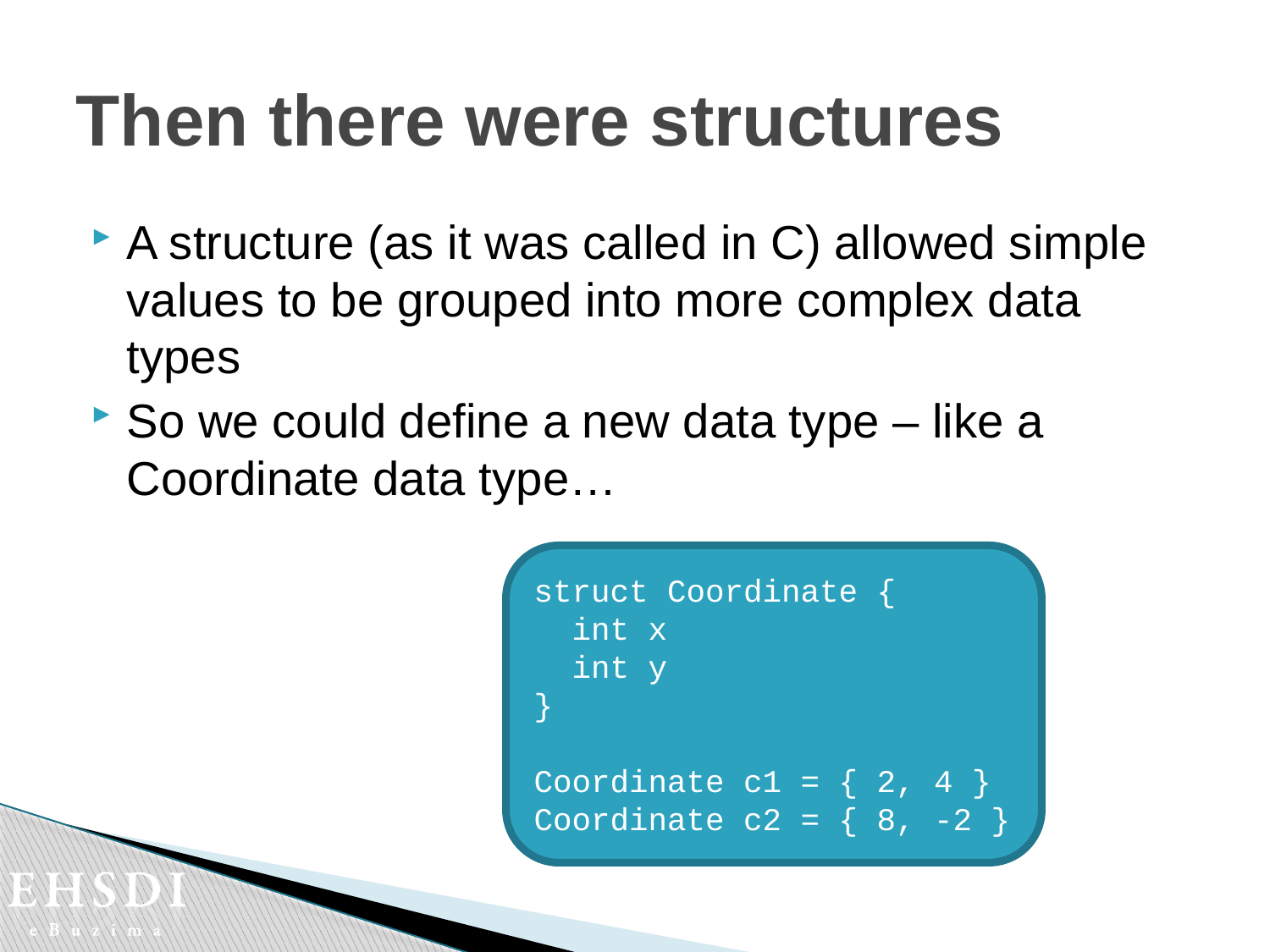

# Then there were structures
A structure (as it was called in C) allowed simple values to be grouped into more complex data types
So we could define a new data type – like a Coordinate data type…
struct Coordinate {
  int x
  int y
}

Coordinate c1 = { 2, 4 }
Coordinate c2 = { 8, -2 }